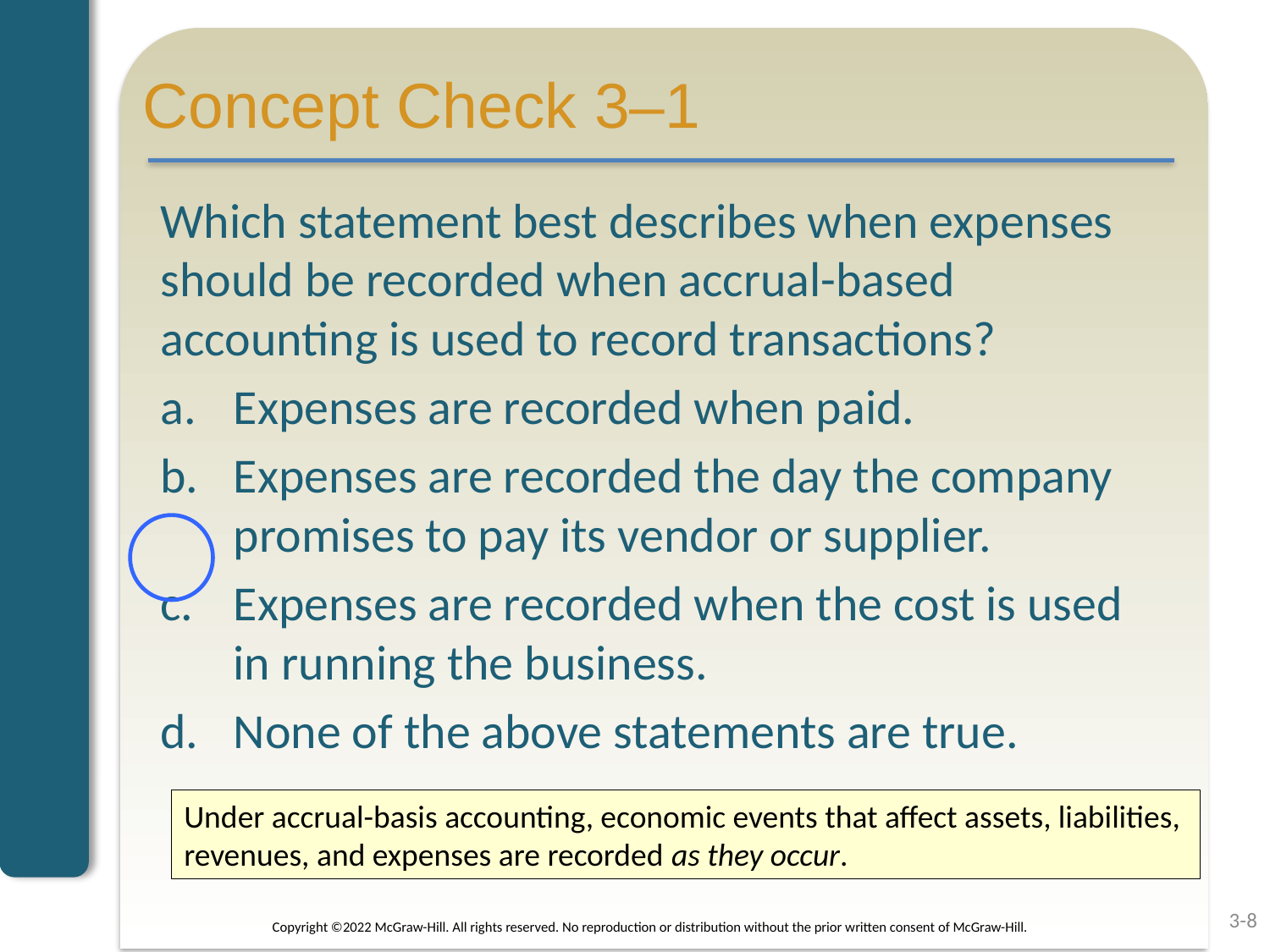

# Concept Check 3–1
Which statement best describes when expenses should be recorded when accrual-based accounting is used to record transactions?
Expenses are recorded when paid.
Expenses are recorded the day the company promises to pay its vendor or supplier.
Expenses are recorded when the cost is used in running the business.
None of the above statements are true.

Under accrual-basis accounting, economic events that affect assets, liabilities, revenues, and expenses are recorded as they occur.
Copyright ©2022 McGraw-Hill. All rights reserved. No reproduction or distribution without the prior written consent of McGraw-Hill.